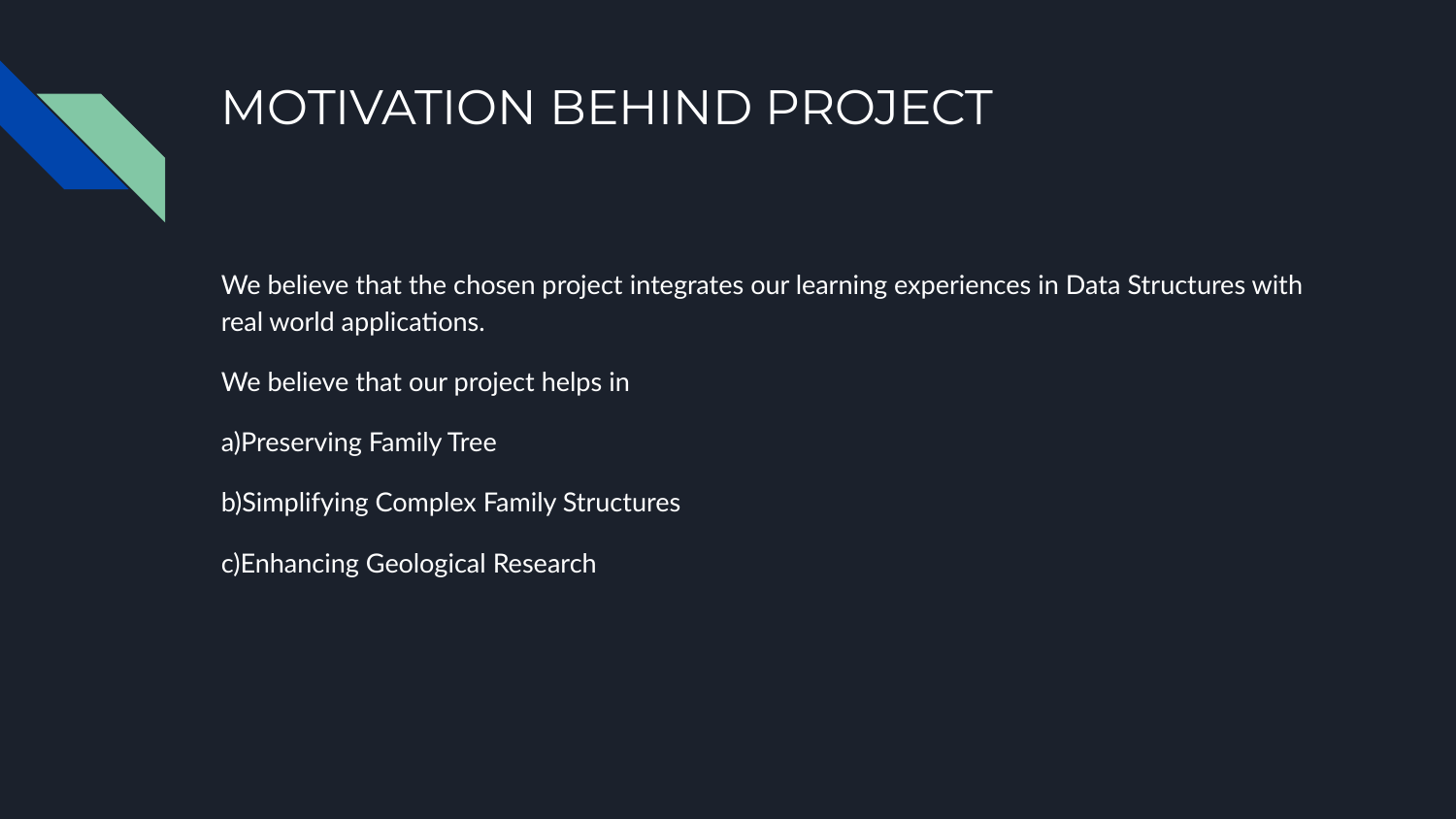

# MOTIVATION BEHIND PROJECT
We believe that the chosen project integrates our learning experiences in Data Structures with real world applications.
We believe that our project helps in
a)Preserving Family Tree
b)Simplifying Complex Family Structures
c)Enhancing Geological Research